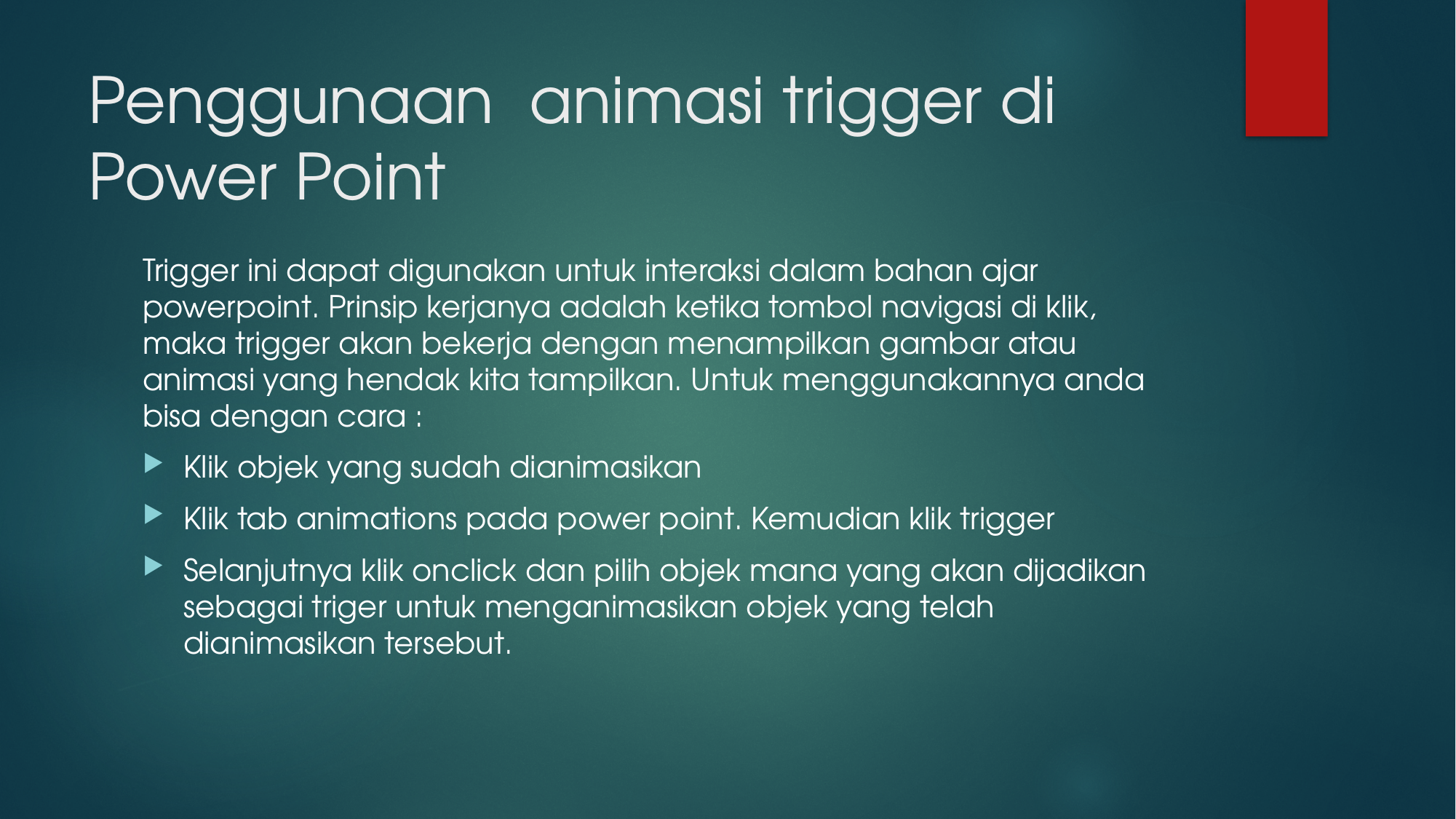

# Penggunaan  animasi trigger di Power Point
Trigger ini dapat digunakan untuk interaksi dalam bahan ajar powerpoint. Prinsip kerjanya adalah ketika tombol navigasi di klik, maka trigger akan bekerja dengan menampilkan gambar atau animasi yang hendak kita tampilkan. Untuk menggunakannya anda bisa dengan cara :
Klik objek yang sudah dianimasikan
Klik tab animations pada power point. Kemudian klik trigger
Selanjutnya klik onclick dan pilih objek mana yang akan dijadikan sebagai triger untuk menganimasikan objek yang telah dianimasikan tersebut.